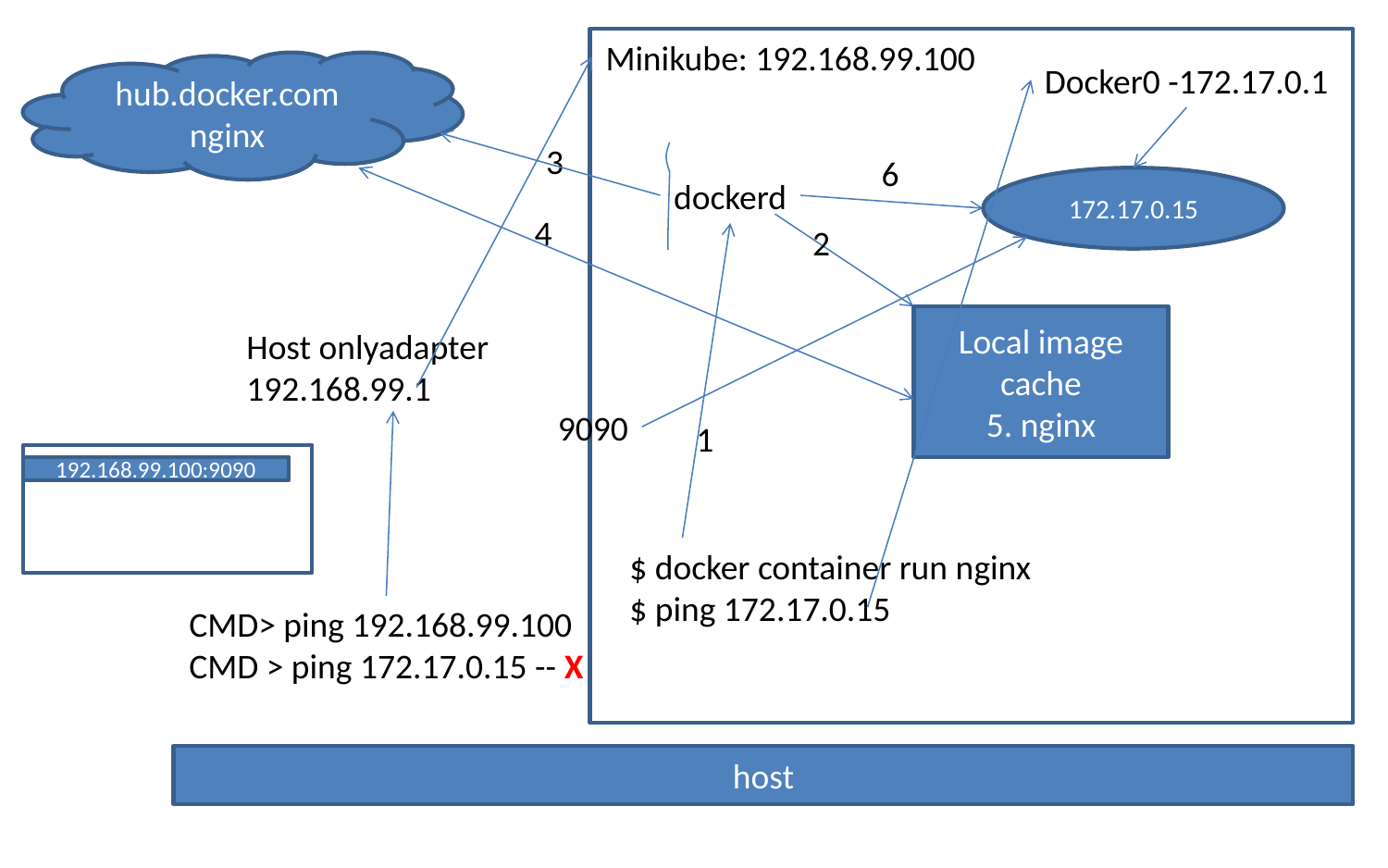

Minikube: 192.168.99.100
hub.docker.com
nginx
Docker0 -172.17.0.1
3

6
dockerd
172.17.0.15
4
2
Local image cache
5. nginx
Host onlyadapter
192.168.99.1
9090
1

192.168.99.100:9090
$ docker container run nginx
$ ping 172.17.0.15
CMD> ping 192.168.99.100
CMD > ping 172.17.0.15 -- X
host